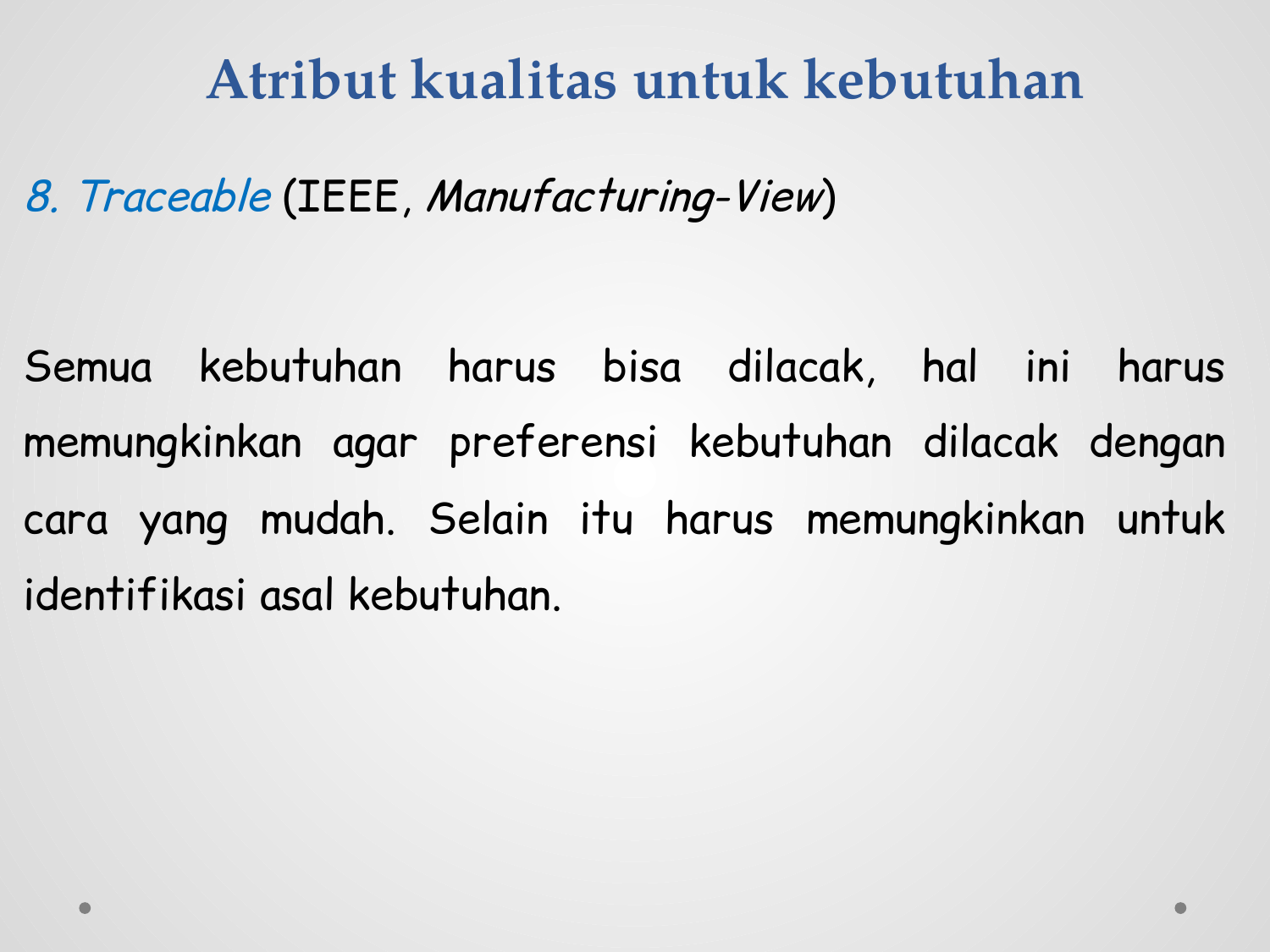

# Atribut kualitas untuk kebutuhan
8. Traceable (IEEE, Manufacturing-View)

Semua kebutuhan harus bisa dilacak, hal ini harus memungkinkan agar preferensi kebutuhan dilacak dengan cara yang mudah. Selain itu harus memungkinkan untuk identifikasi asal kebutuhan.